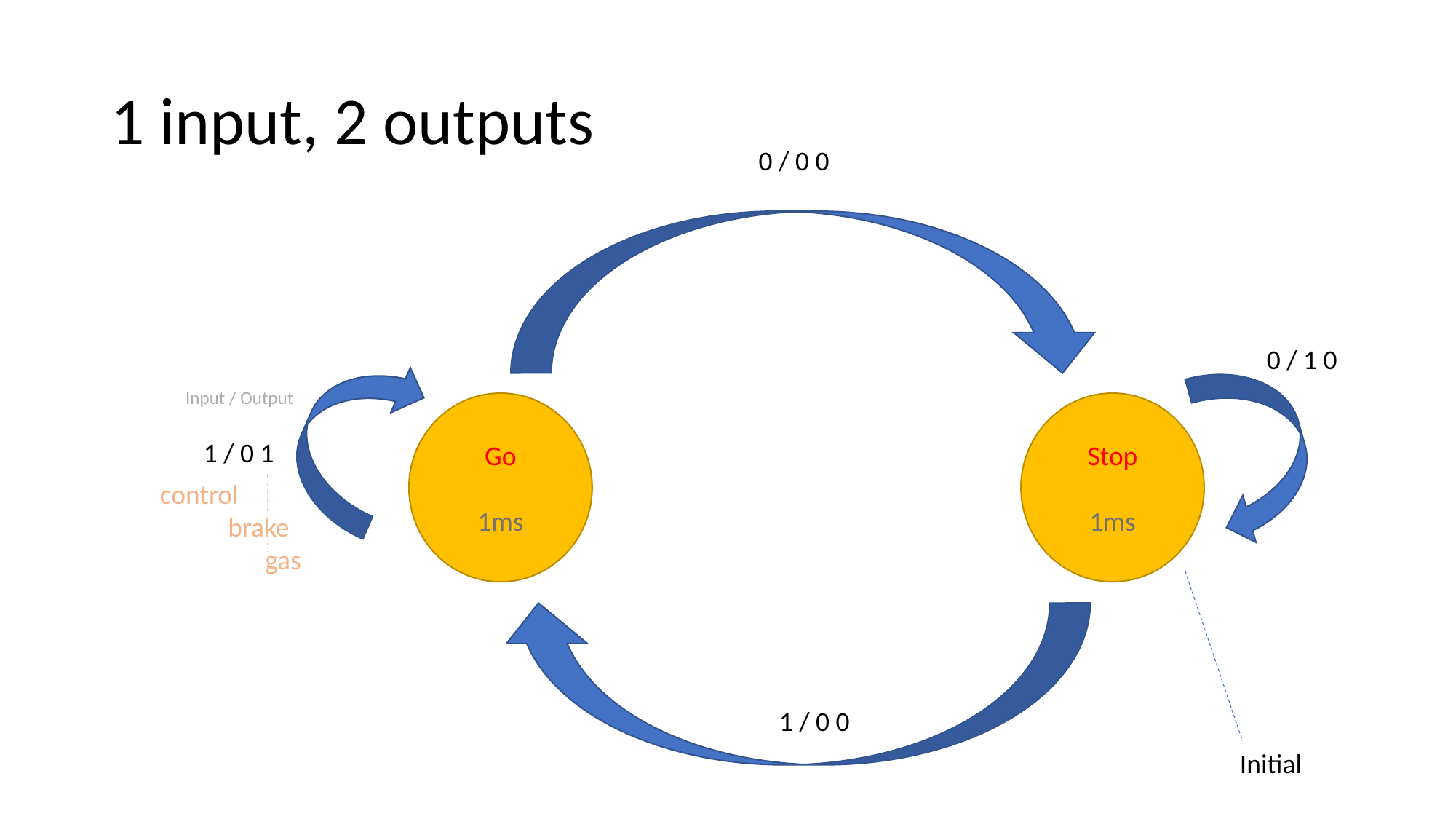

# 1 input, 2 outputs
0 / 0 0

0 / 1 0
Input / Output

Go

1ms
Stop

1ms

1 / 0 1
   control
              brake
                    gas

1 / 0 0
Initial